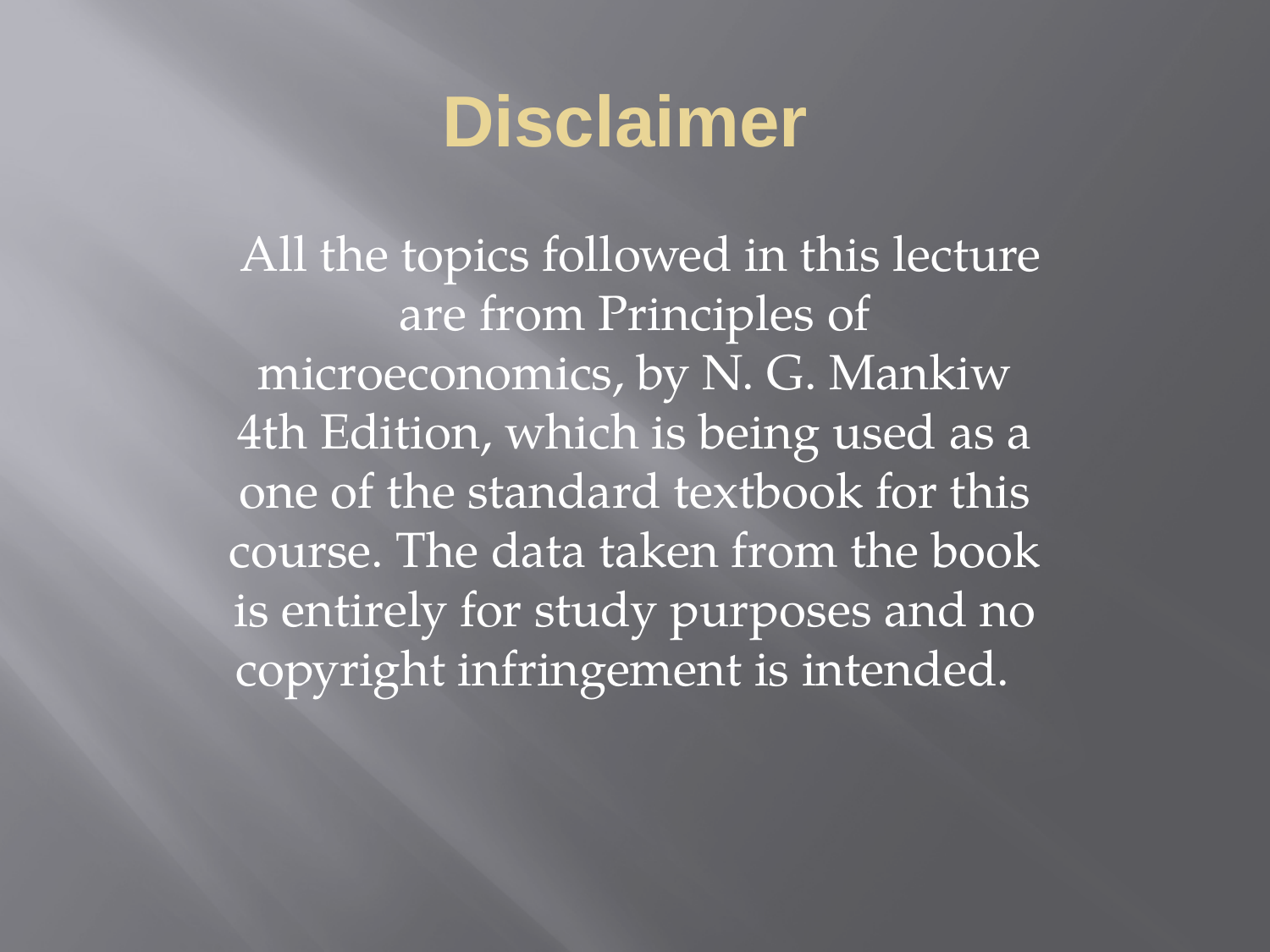

# Disclaimer
 All the topics followed in this lecture are from Principles of microeconomics, by N. G. Mankiw 4th Edition, which is being used as a one of the standard textbook for this course. The data taken from the book is entirely for study purposes and no copyright infringement is intended.